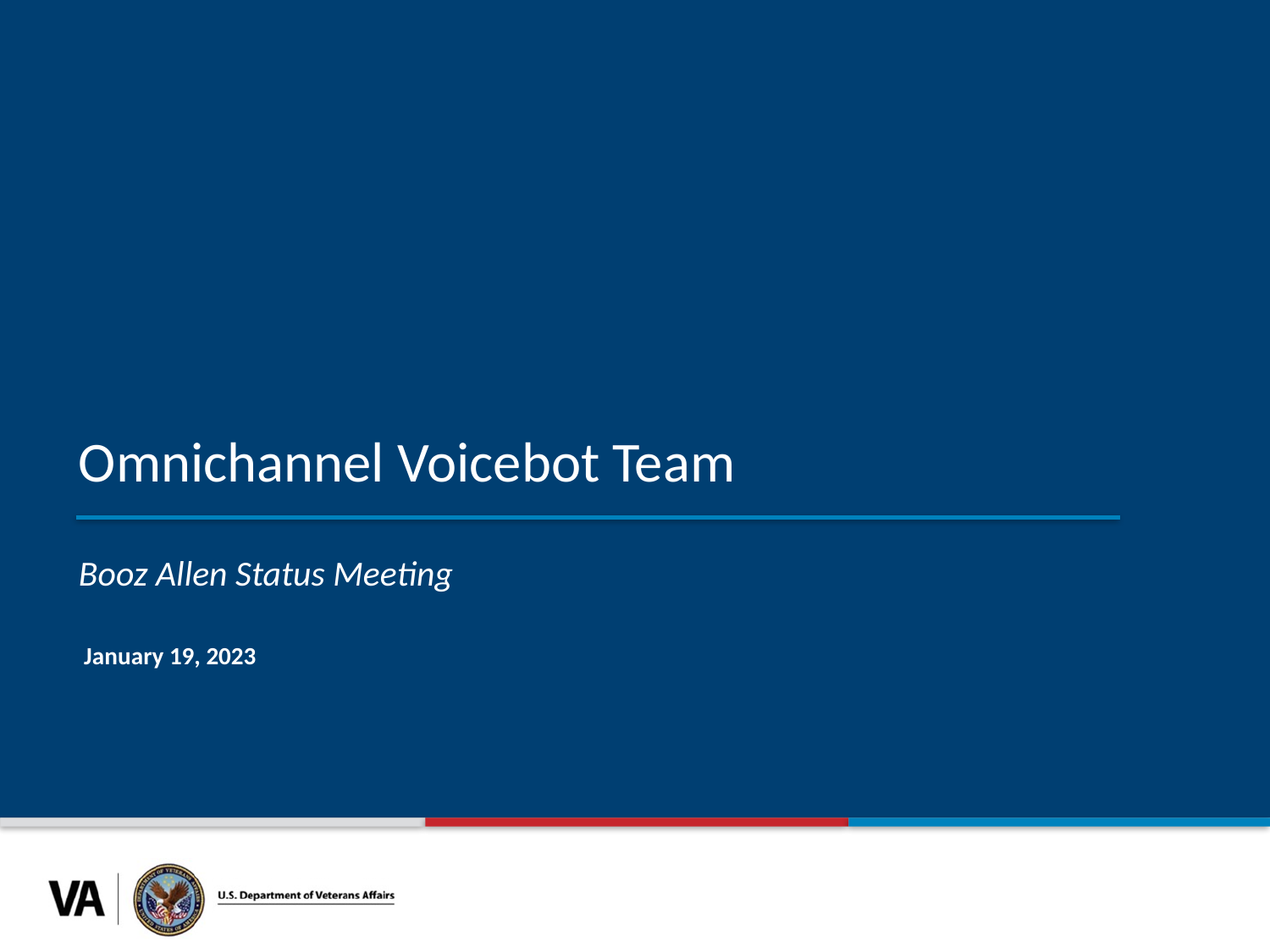

Omnichannel Voicebot Team
Booz Allen Status Meeting
January 19, 2023